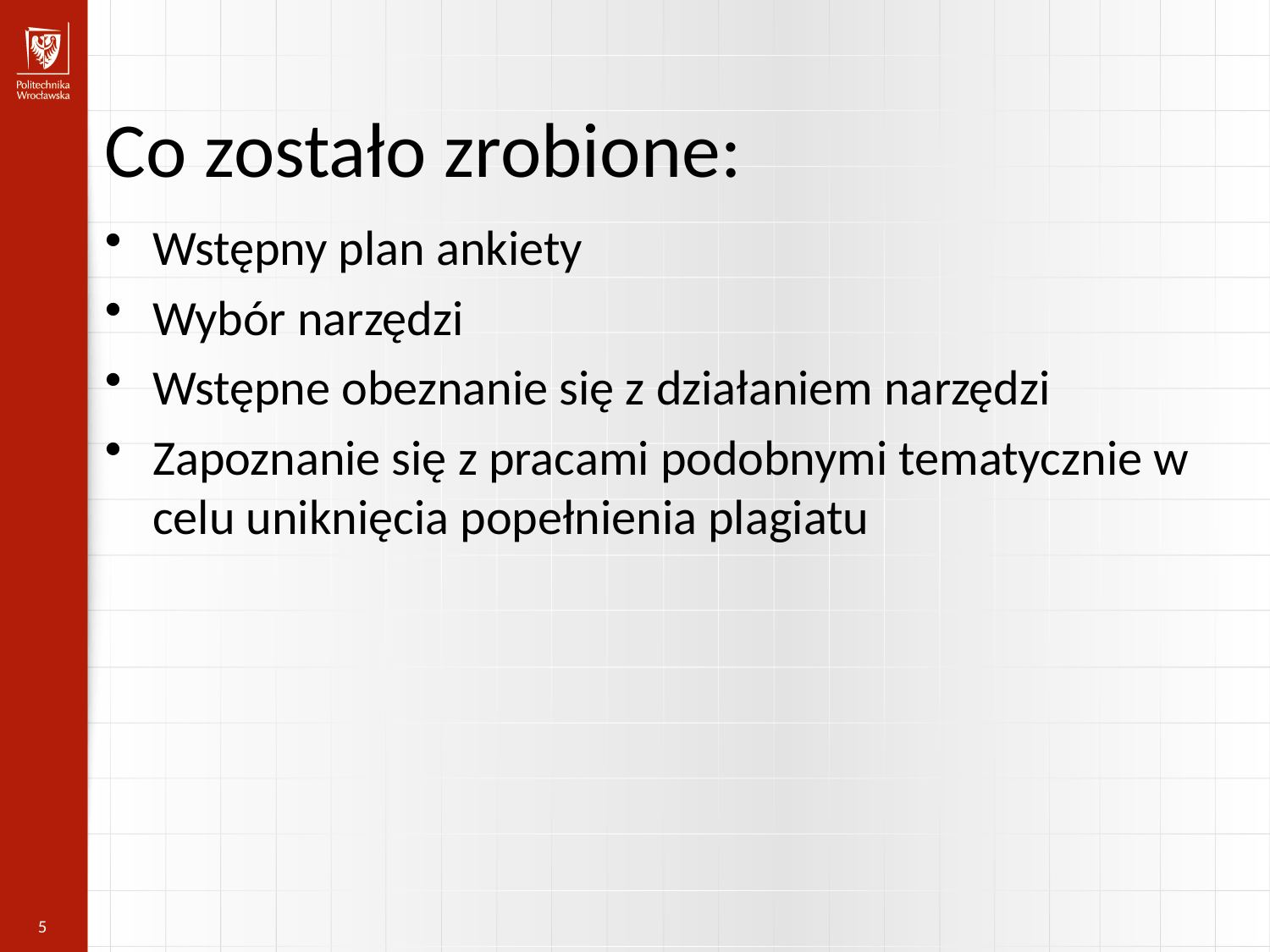

Co zostało zrobione:
Wstępny plan ankiety
Wybór narzędzi
Wstępne obeznanie się z działaniem narzędzi
Zapoznanie się z pracami podobnymi tematycznie w celu uniknięcia popełnienia plagiatu

5